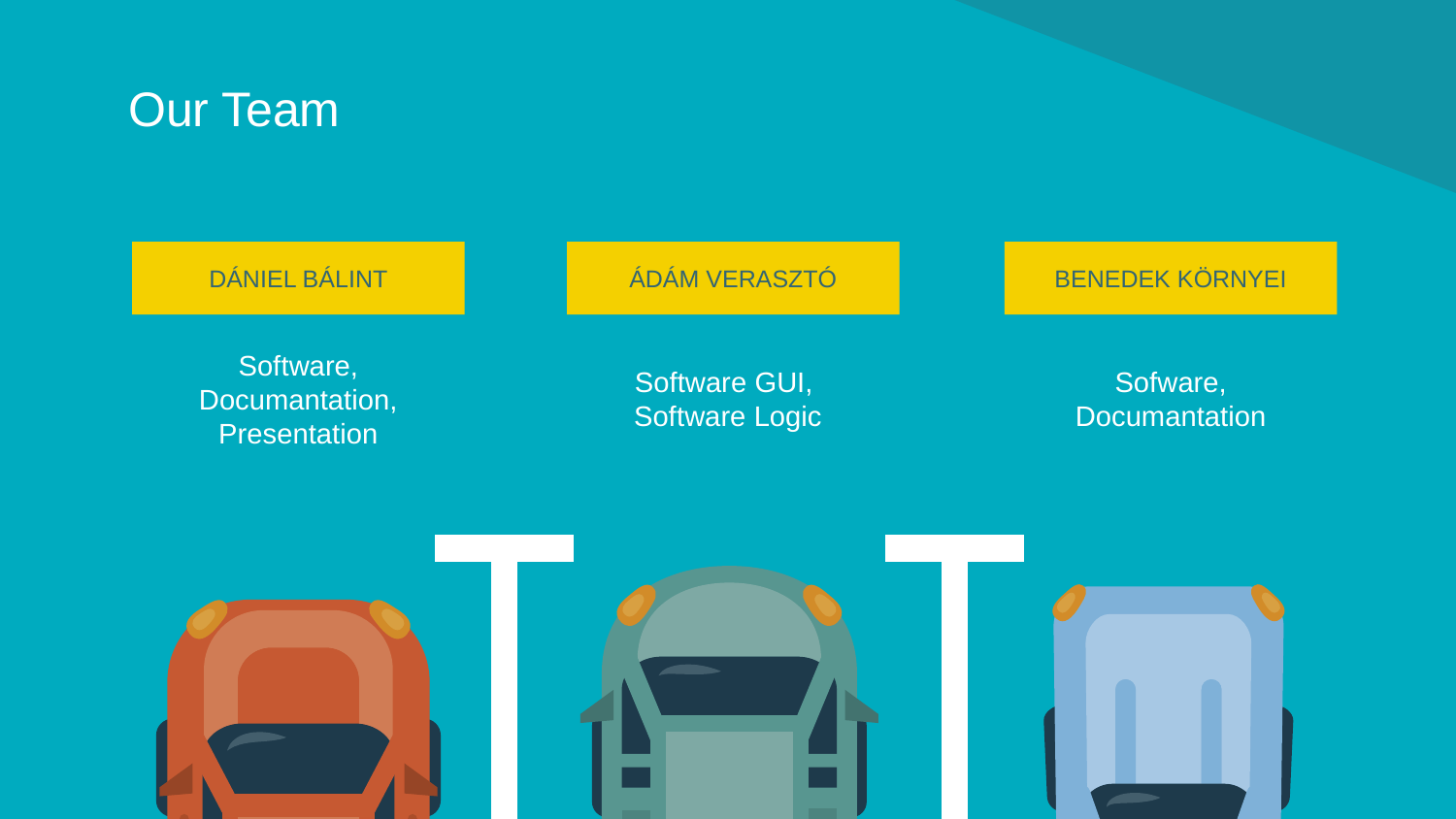

# Our Team
DÁNIEL BÁLINT
ÁDÁM VERASZTÓ
BENEDEK KÖRNYEI
Software,
Documantation,
Presentation
Software GUI,
Software Logic
Sofware,
Documantation